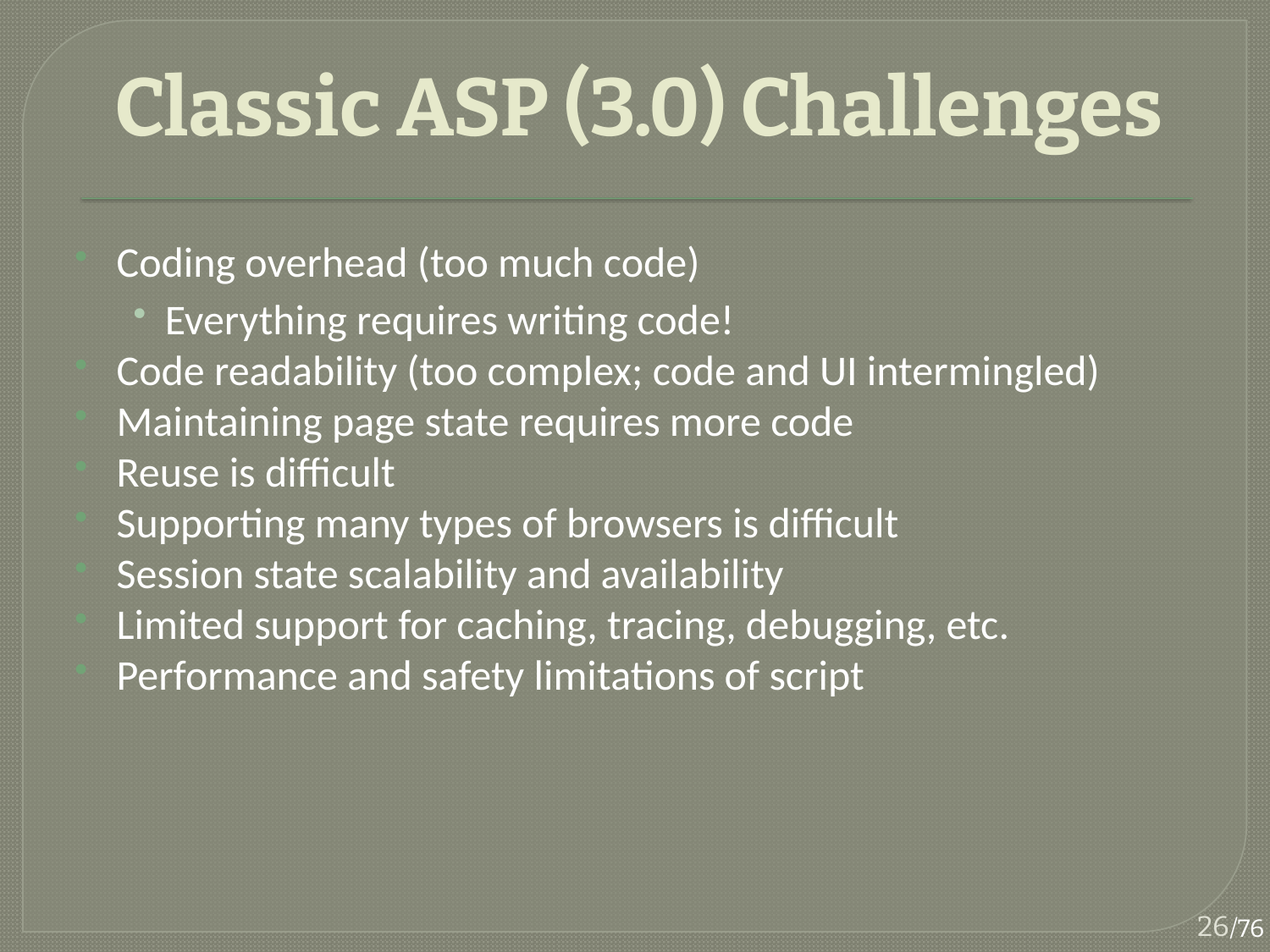

# Classic ASP (3.0) Challenges
Coding overhead (too much code)
Everything requires writing code!
Code readability (too complex; code and UI intermingled)
Maintaining page state requires more code
Reuse is difficult
Supporting many types of browsers is difficult
Session state scalability and availability
Limited support for caching, tracing, debugging, etc.
Performance and safety limitations of script

26